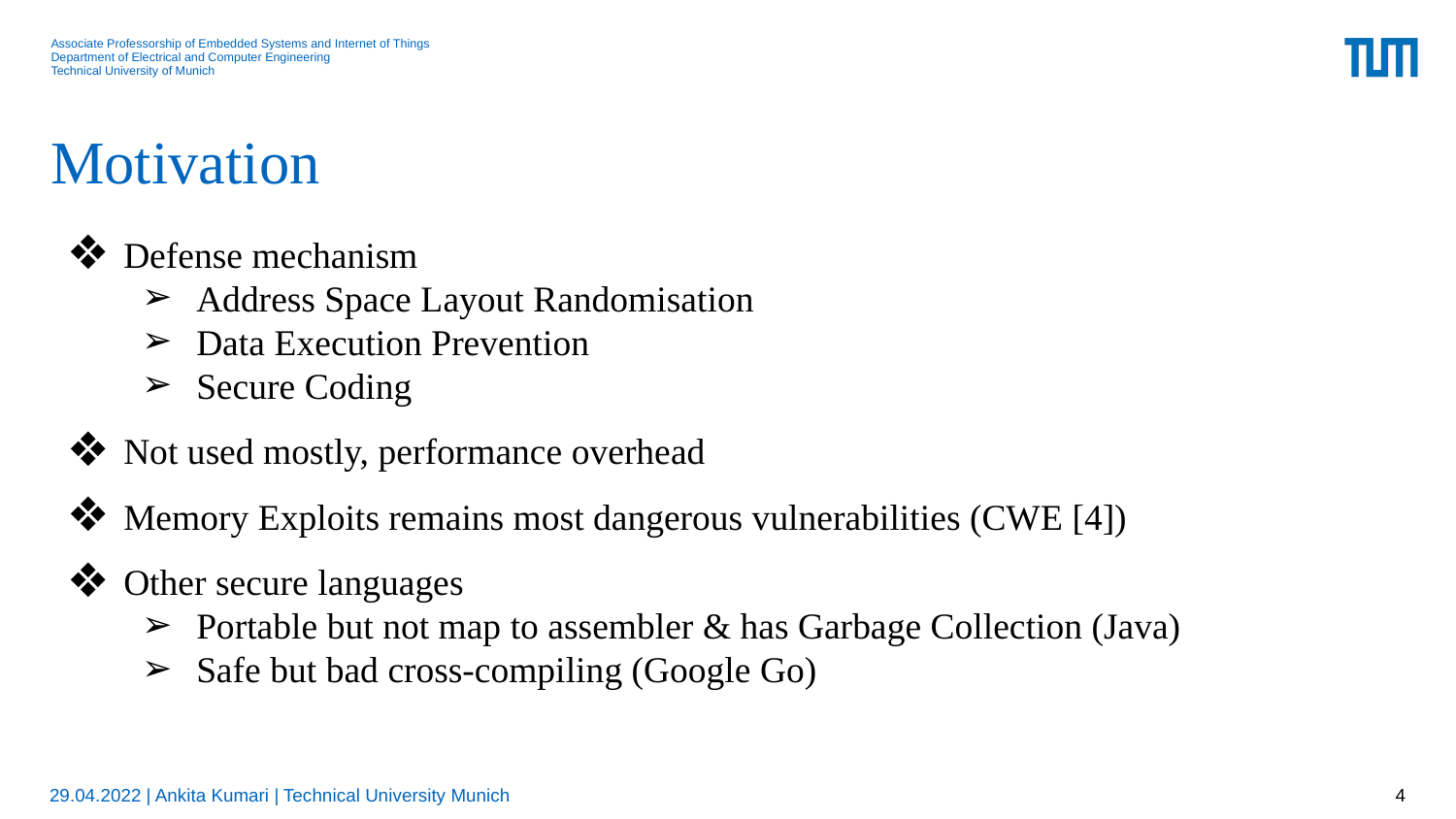

# Motivation
Defense mechanism
Address Space Layout Randomisation
Data Execution Prevention
Secure Coding
Not used mostly, performance overhead
Memory Exploits remains most dangerous vulnerabilities (CWE [4])
Other secure languages
Portable but not map to assembler & has Garbage Collection (Java)
Safe but bad cross-compiling (Google Go)

29.04.2022 | Ankita Kumari | Technical University Munich
4